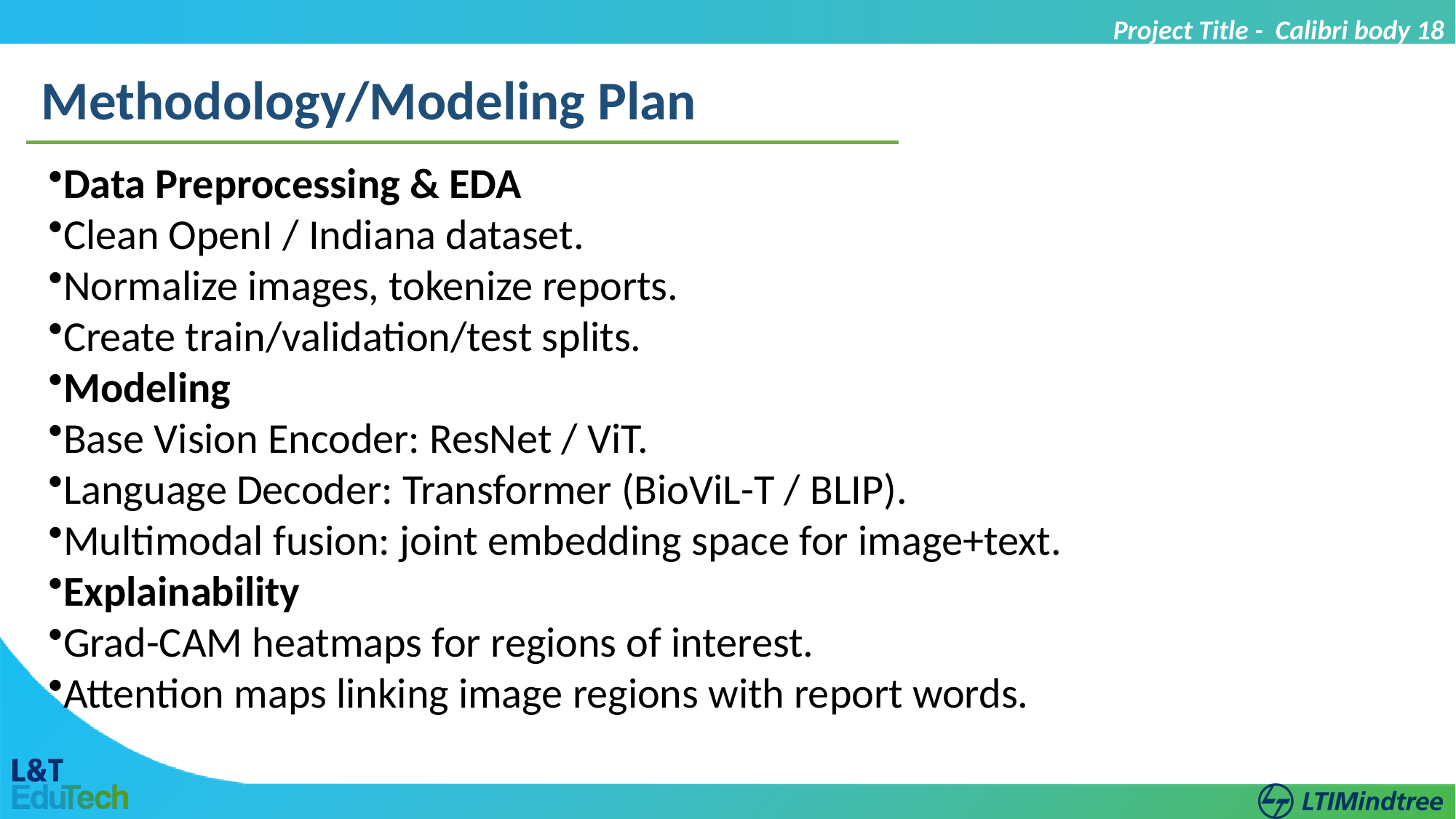

Project Title -  Calibri body 18

Methodology/Modeling Plan
Data Preprocessing & EDA
Clean OpenI / Indiana dataset.
Normalize images, tokenize reports.
Create train/validation/test splits.
Modeling
Base Vision Encoder: ResNet / ViT.
Language Decoder: Transformer (BioViL-T / BLIP).
Multimodal fusion: joint embedding space for image+text.
Explainability
Grad-CAM heatmaps for regions of interest.
Attention maps linking image regions with report words.